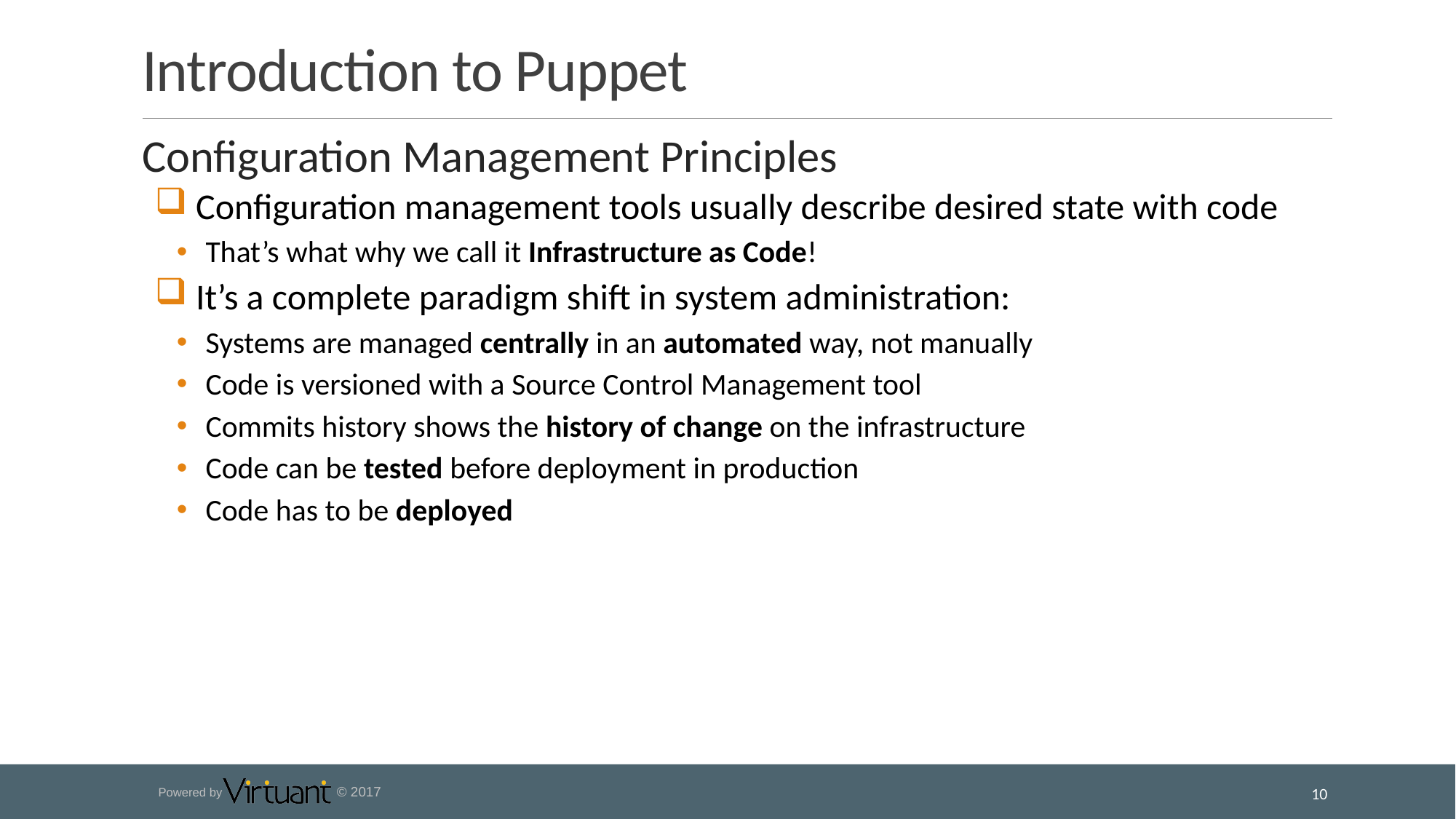

# Introduction to Puppet
Configuration Management Principles
 Configuration management tools usually describe desired state with code
 That’s what why we call it Infrastructure as Code!
 It’s a complete paradigm shift in system administration:
 Systems are managed centrally in an automated way, not manually
 Code is versioned with a Source Control Management tool
 Commits history shows the history of change on the infrastructure
 Code can be tested before deployment in production
 Code has to be deployed

10